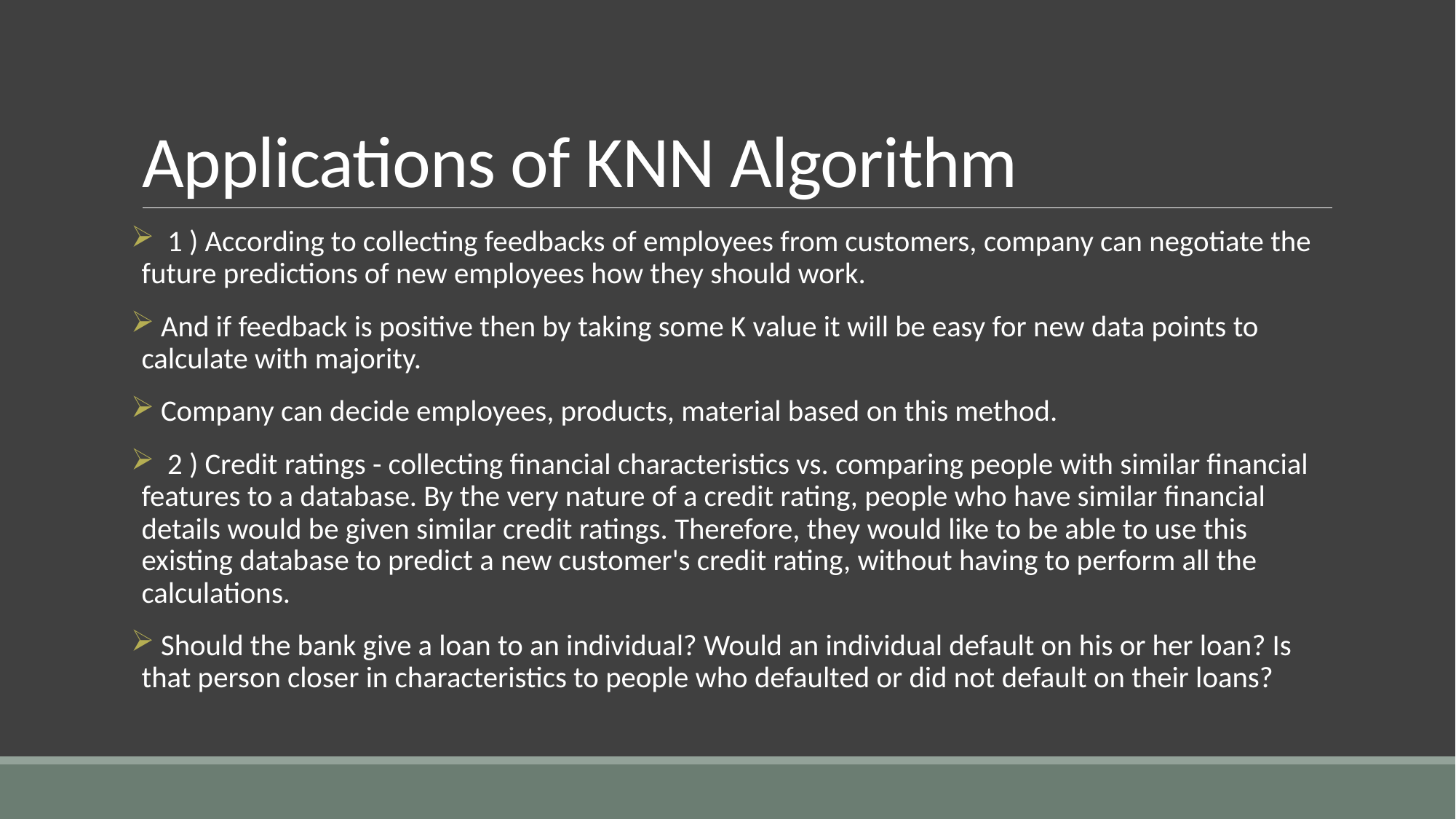

# Applications of KNN Algorithm
  1 ) According to collecting feedbacks of employees from customers, company can negotiate the future predictions of new employees how they should work.
 And if feedback is positive then by taking some K value it will be easy for new data points to calculate with majority.
 Company can decide employees, products, material based on this method.
  2 ) Credit ratings - collecting financial characteristics vs. comparing people with similar financial features to a database. By the very nature of a credit rating, people who have similar financial details would be given similar credit ratings. Therefore, they would like to be able to use this existing database to predict a new customer's credit rating, without having to perform all the calculations.
 Should the bank give a loan to an individual? Would an individual default on his or her loan? Is that person closer in characteristics to people who defaulted or did not default on their loans?